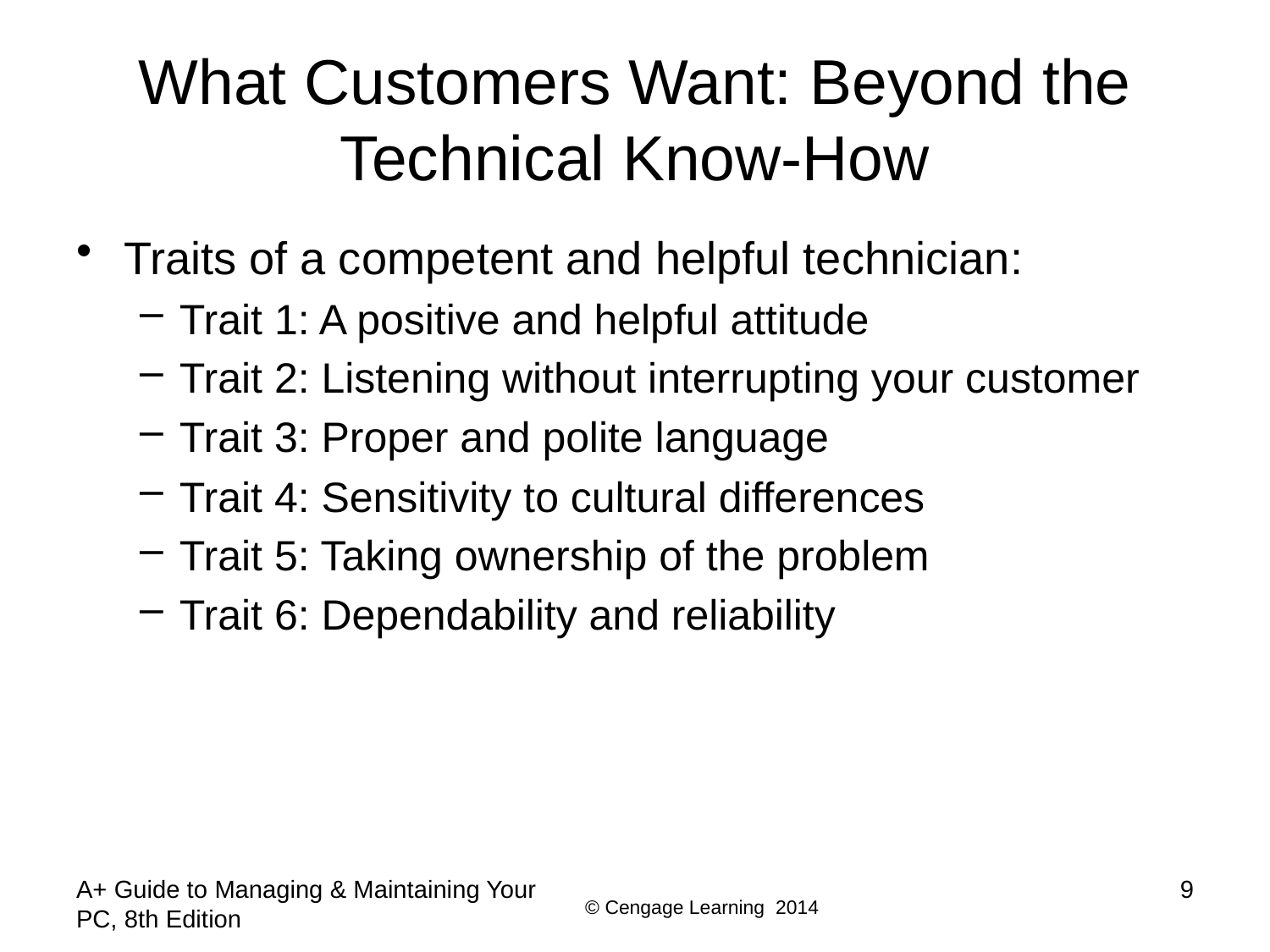

# What Customers Want: Beyond the Technical Know-How
Traits of a competent and helpful technician:
Trait 1: A positive and helpful attitude
Trait 2: Listening without interrupting your customer
Trait 3: Proper and polite language
Trait 4: Sensitivity to cultural differences
Trait 5: Taking ownership of the problem
Trait 6: Dependability and reliability

A+ Guide to Managing & Maintaining Your PC, 8th Edition
9